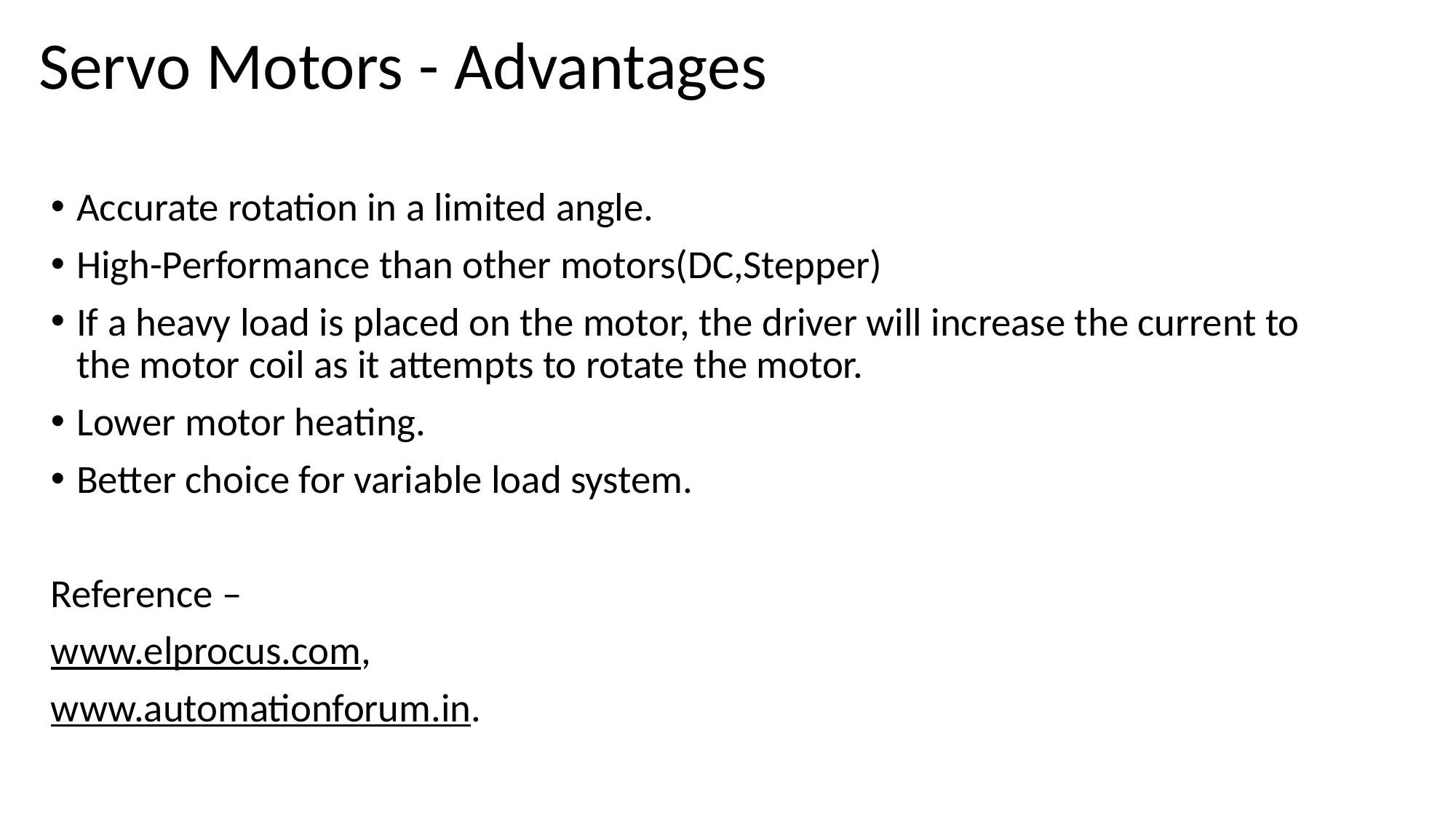

# Servo Motors - Advantages
Accurate rotation in a limited angle.
High-Performance than other motors(DC,Stepper)
If a heavy load is placed on the motor, the driver will increase the current to the motor coil as it attempts to rotate the motor.
Lower motor heating.
Better choice for variable load system.

Reference –
www.elprocus.com,
www.automationforum.in.